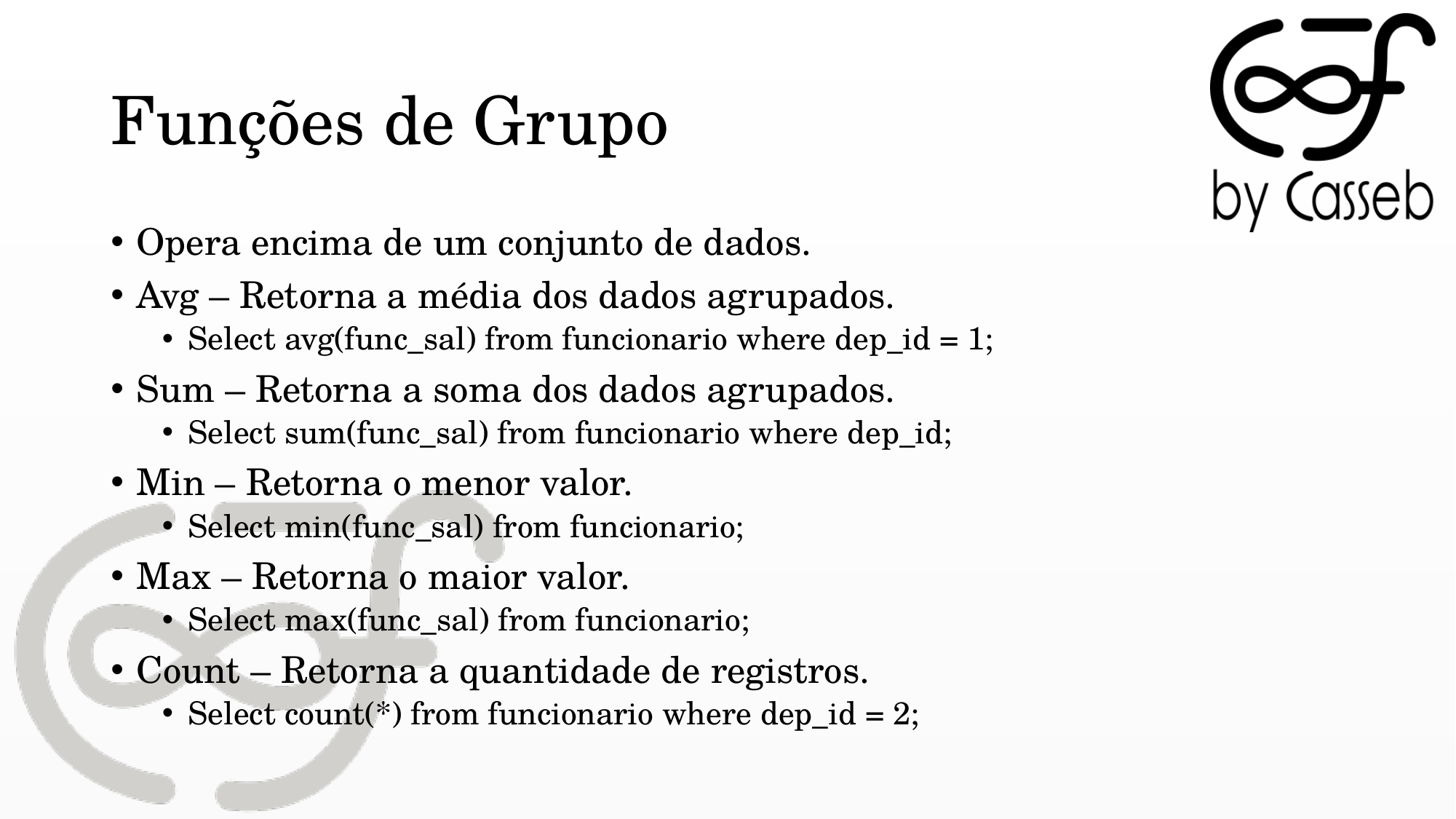

# Funções de Grupo
Opera encima de um conjunto de dados.
Avg – Retorna a média dos dados agrupados.
Select avg(func_sal) from funcionario where dep_id = 1;
Sum – Retorna a soma dos dados agrupados.
Select sum(func_sal) from funcionario where dep_id;
Min – Retorna o menor valor.
Select min(func_sal) from funcionario;
Max – Retorna o maior valor.
Select max(func_sal) from funcionario;
Count – Retorna a quantidade de registros.
Select count(*) from funcionario where dep_id = 2;